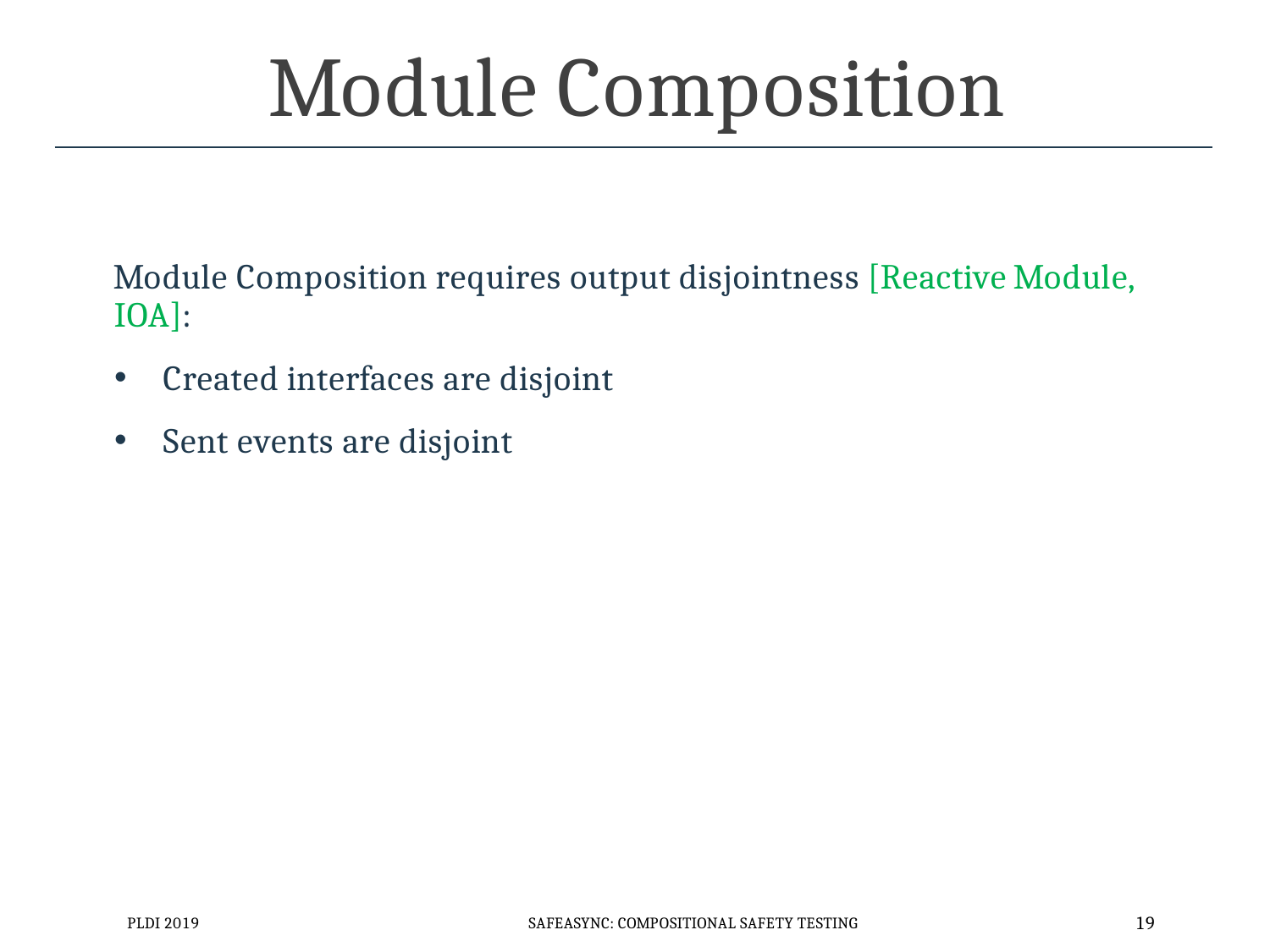

# Module Composition

Module Composition requires output disjointness [Reactive Module, IOA]:
Created interfaces are disjoint
Sent events are disjoint

PLDI 2019
SafeAsync: Compositional Safety Testing
19